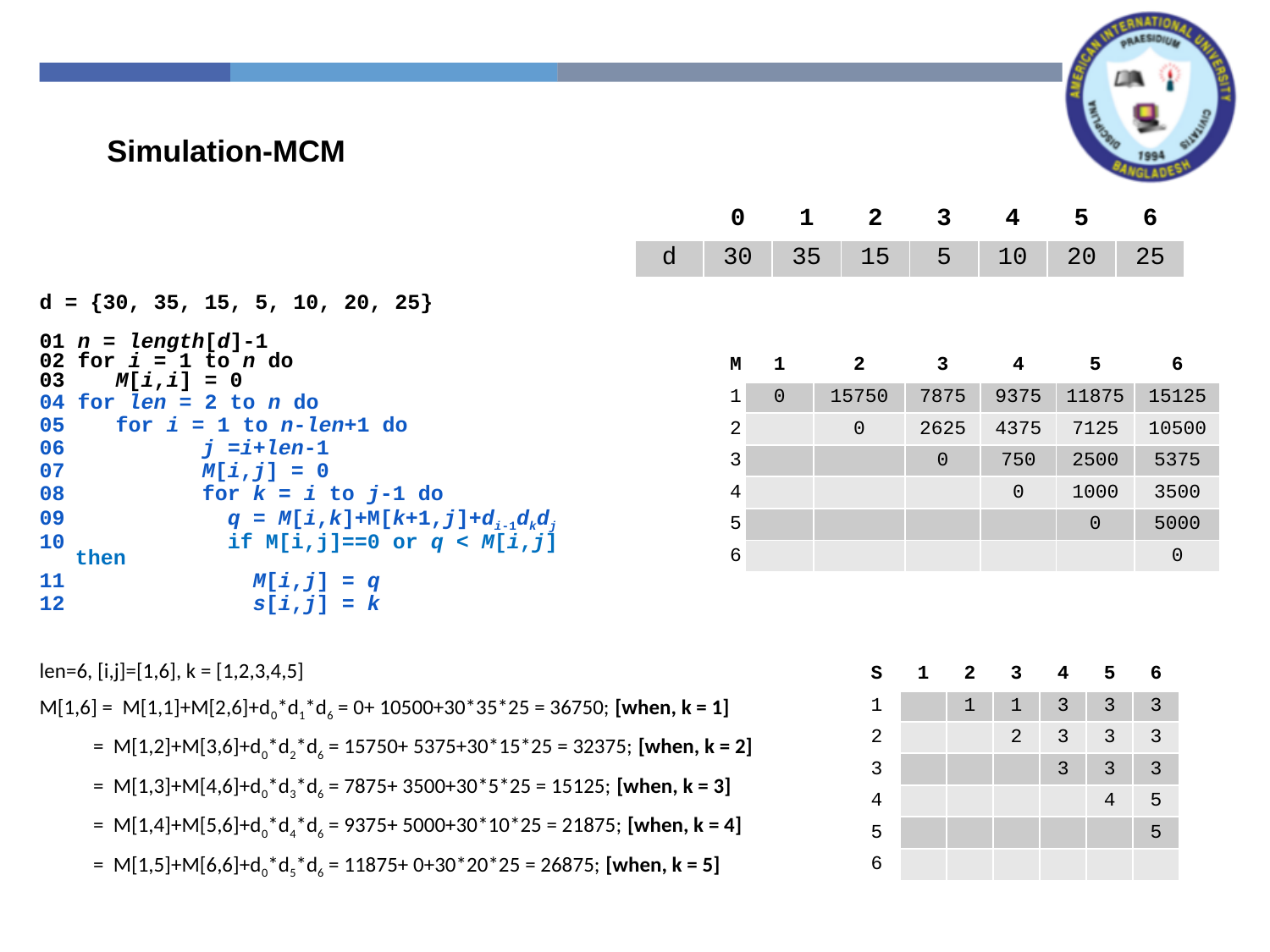

Simulation-MCM
|  | 0 | 1 | 2 | 3 | 4 | 5 | 6 |
| --- | --- | --- | --- | --- | --- | --- | --- |
| d | 30 | 35 | 15 | 5 | 10 | 20 | 25 |
d = {30, 35, 15, 5, 10, 20, 25}

01 n = length[d]-1
02 for i = 1 to n do
03    M[i,i] = 0
04 for len = 2 to n do
05    for i = 1 to n-len+1 do
06       	j =i+len-1
07 	M[i,j] = 0
08 	for k = i to j-1 do
09 	  q = M[i,k]+M[k+1,j]+di-1dkdj
10 	  if M[i,j]==0 or q < M[i,j] then
11 	    M[i,j] = q
12 	    s[i,j] = k
| M | 1 | 2 | 3 | 4 | 5 | 6 |
| --- | --- | --- | --- | --- | --- | --- |
| 1 | 0 | 15750 | 7875 | 9375 | 11875 | 15125 |
| 2 |  | 0 | 2625 | 4375 | 7125 | 10500 |
| 3 |  |  | 0 | 750 | 2500 | 5375 |
| 4 |  |  |  | 0 | 1000 | 3500 |
| 5 |  |  |  |  | 0 | 5000 |
| 6 |  |  |  |  |  | 0 |
len=6, [i,j]=[1,6], k = [1,2,3,4,5]
M[1,6] =  M[1,1]+M[2,6]+d0*d1*d6 = 0+ 10500+30*35*25 = 36750; [when, k = 1]
           =  M[1,2]+M[3,6]+d0*d2*d6 = 15750+ 5375+30*15*25 = 32375; [when, k = 2]
           =  M[1,3]+M[4,6]+d0*d3*d6 = 7875+ 3500+30*5*25 = 15125; [when, k = 3]
           =  M[1,4]+M[5,6]+d0*d4*d6 = 9375+ 5000+30*10*25 = 21875; [when, k = 4]
           =  M[1,5]+M[6,6]+d0*d5*d6 = 11875+ 0+30*20*25 = 26875; [when, k = 5]
| S | 1 | 2 | 3 | 4 | 5 | 6 |
| --- | --- | --- | --- | --- | --- | --- |
| 1 |  | 1 | 1 | 3 | 3 | 3 |
| 2 |  |  | 2 | 3 | 3 | 3 |
| 3 |  |  |  | 3 | 3 | 3 |
| 4 |  |  |  |  | 4 | 5 |
| 5 |  |  |  |  |  | 5 |
| 6 |  |  |  |  |  |  |